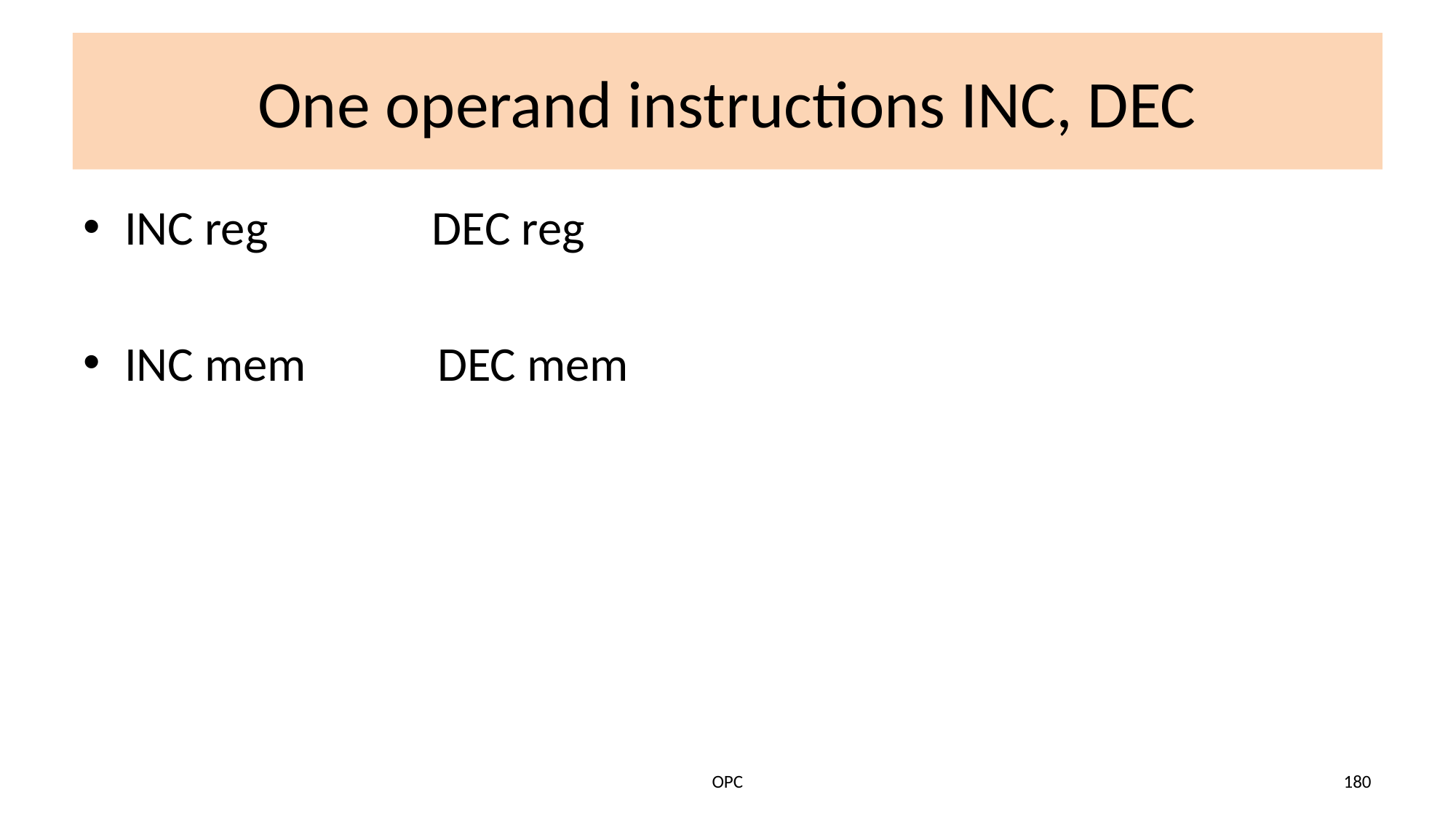

# One operand instructions INC, DEC
INC reg               DEC reg

INC mem            DEC mem

OPC
180